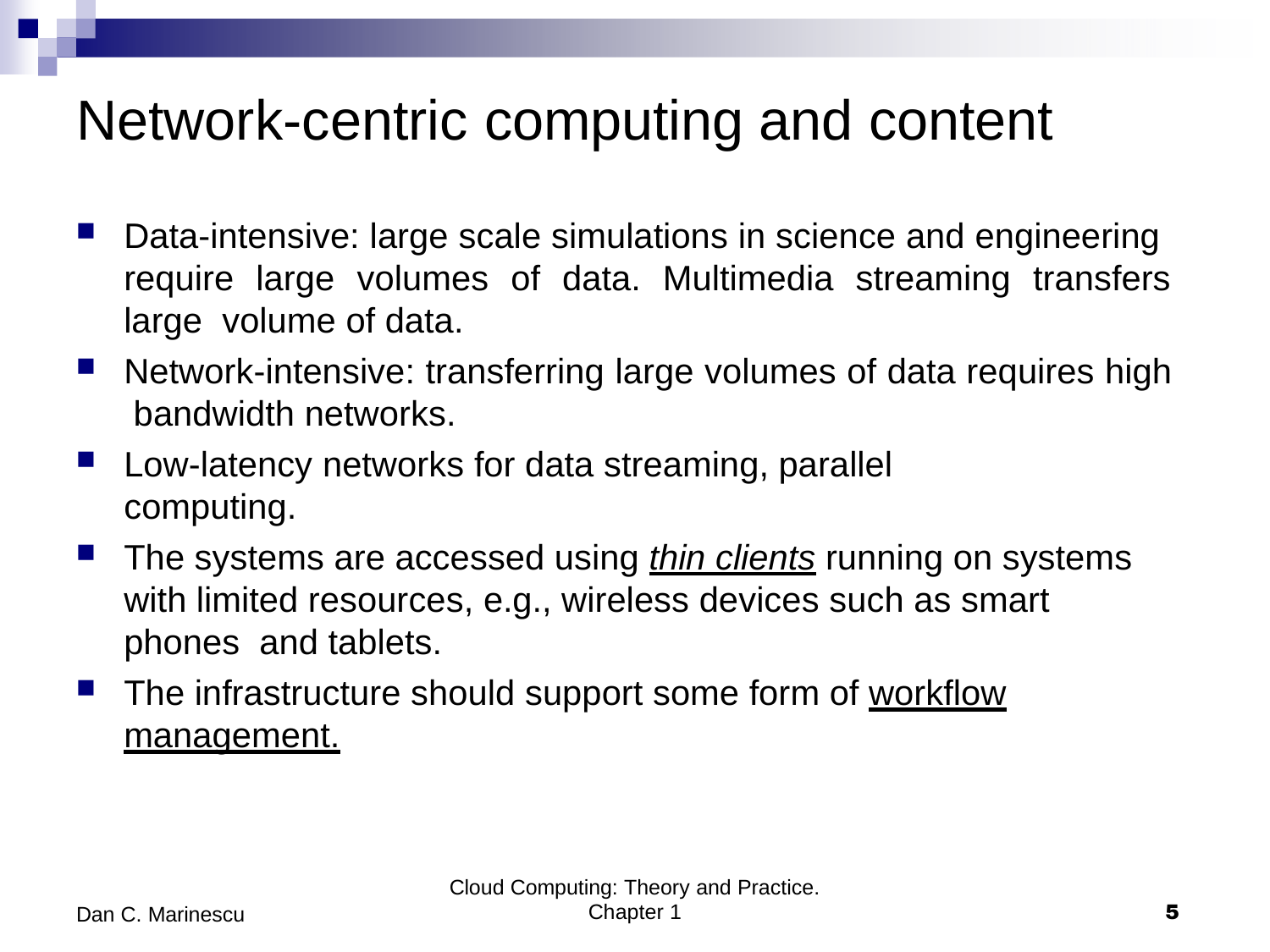

# Network-centric computing and content
Data-intensive: large scale simulations in science and engineering  require large volumes of data. Multimedia streaming transfers large  volume of data.
Network-intensive: transferring large volumes of data requires high  bandwidth networks.
Low-latency networks for data streaming, parallel computing.
The systems are accessed using thin clients running on systems  with limited resources, e.g., wireless devices such as smart phones  and tablets.
The infrastructure should support some form of workflow
management.
Cloud Computing: Theory and Practice.
Chapter 1
5
Dan C. Marinescu